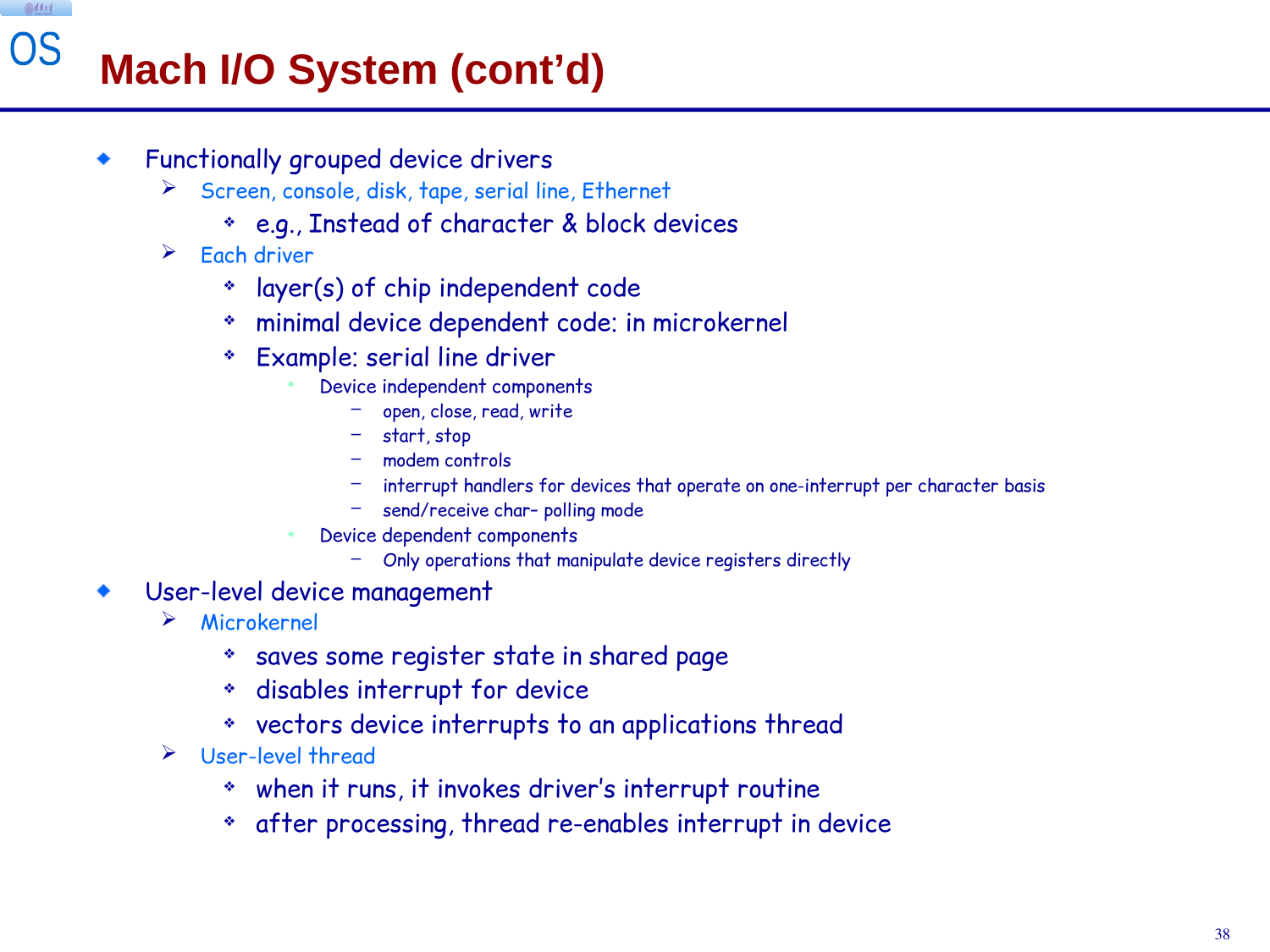

# Mach I/O System (cont’d)
Functionally grouped device drivers
Screen, console, disk, tape, serial line, Ethernet
e.g., Instead of character & block devices
Each driver
layer(s) of chip independent code
minimal device dependent code: in microkernel
Example: serial line driver
Device independent components
open, close, read, write
start, stop
modem controls
interrupt handlers for devices that operate on one-interrupt per character basis
send/receive char– polling mode
Device dependent components
Only operations that manipulate device registers directly
User-level device management
Microkernel
saves some register state in shared page
disables interrupt for device
vectors device interrupts to an applications thread
User-level thread
when it runs, it invokes driver’s interrupt routine
after processing, thread re-enables interrupt in device